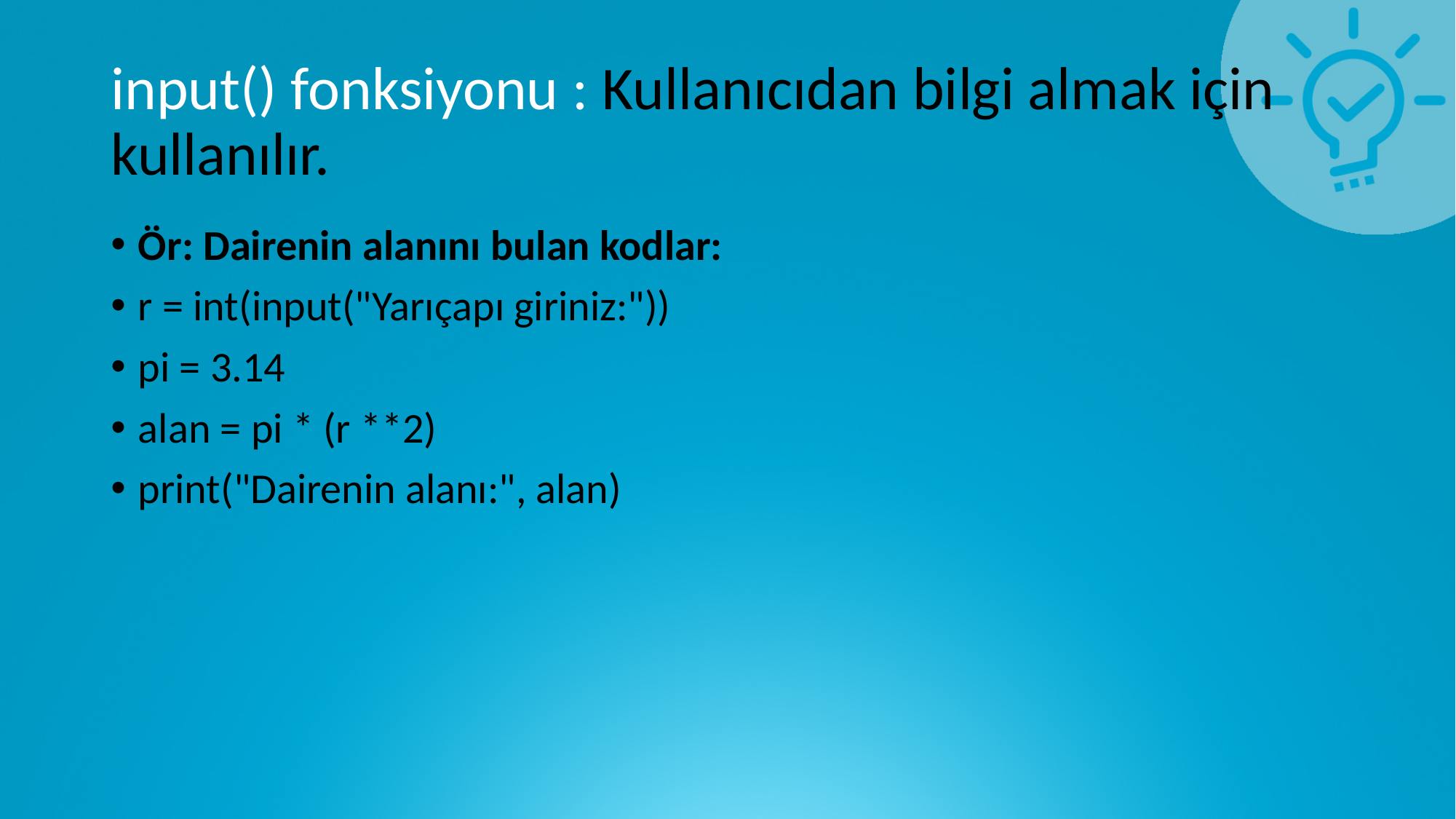

# input() fonksiyonu : Kullanıcıdan bilgi almak için kullanılır.
Ör: Dairenin alanını bulan kodlar:
r = int(input("Yarıçapı giriniz:"))
pi = 3.14
alan = pi * (r **2)
print("Dairenin alanı:", alan)